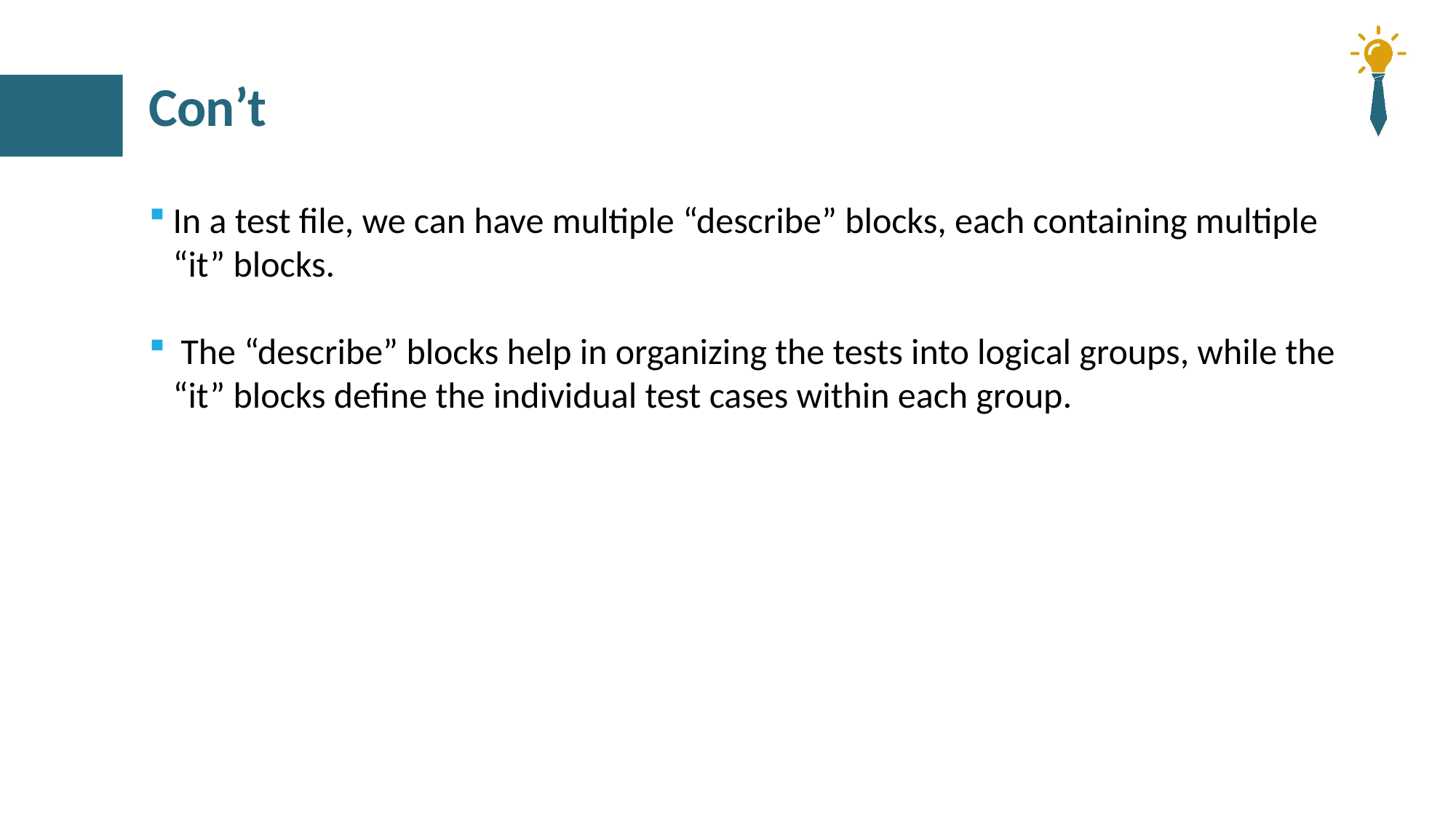

# Con’t
In a test file, we can have multiple “describe” blocks, each containing multiple “it” blocks.

 The “describe” blocks help in organizing the tests into logical groups, while the “it” blocks define the individual test cases within each group.